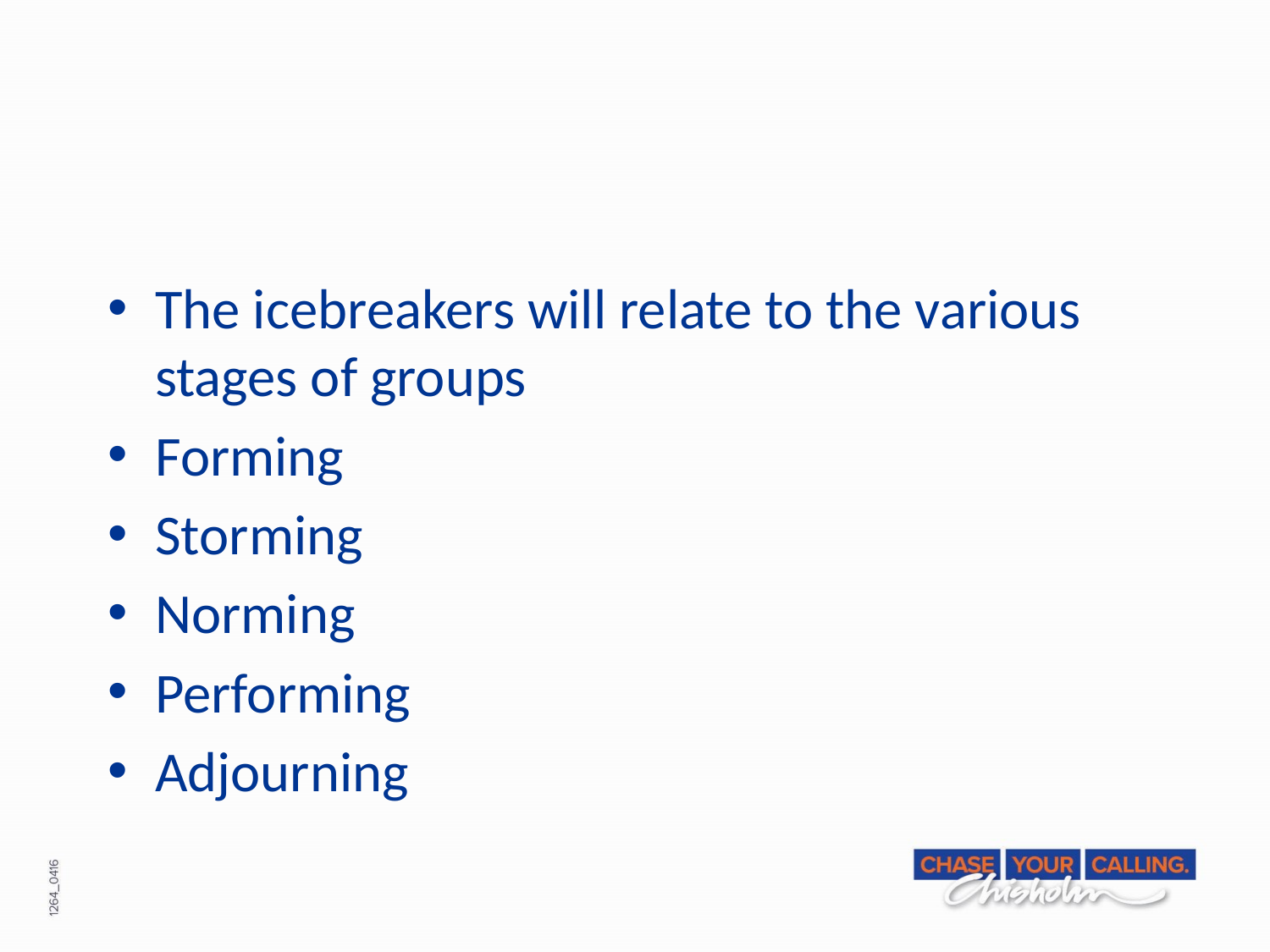

#
The icebreakers will relate to the various stages of groups
Forming
Storming
Norming
Performing
Adjourning